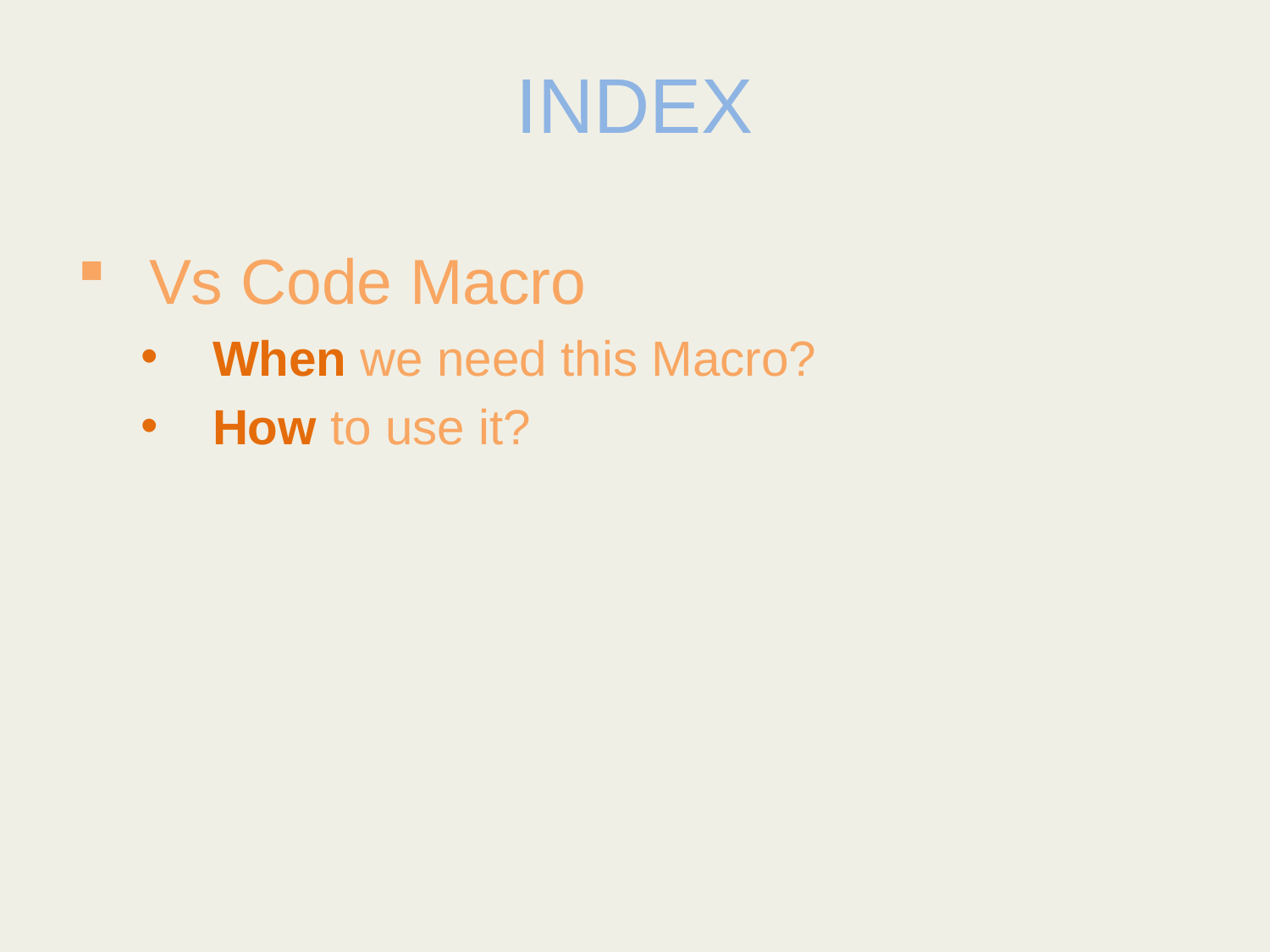

# INDEX

Vs Code Macro
When we need this Macro?
How to use it?